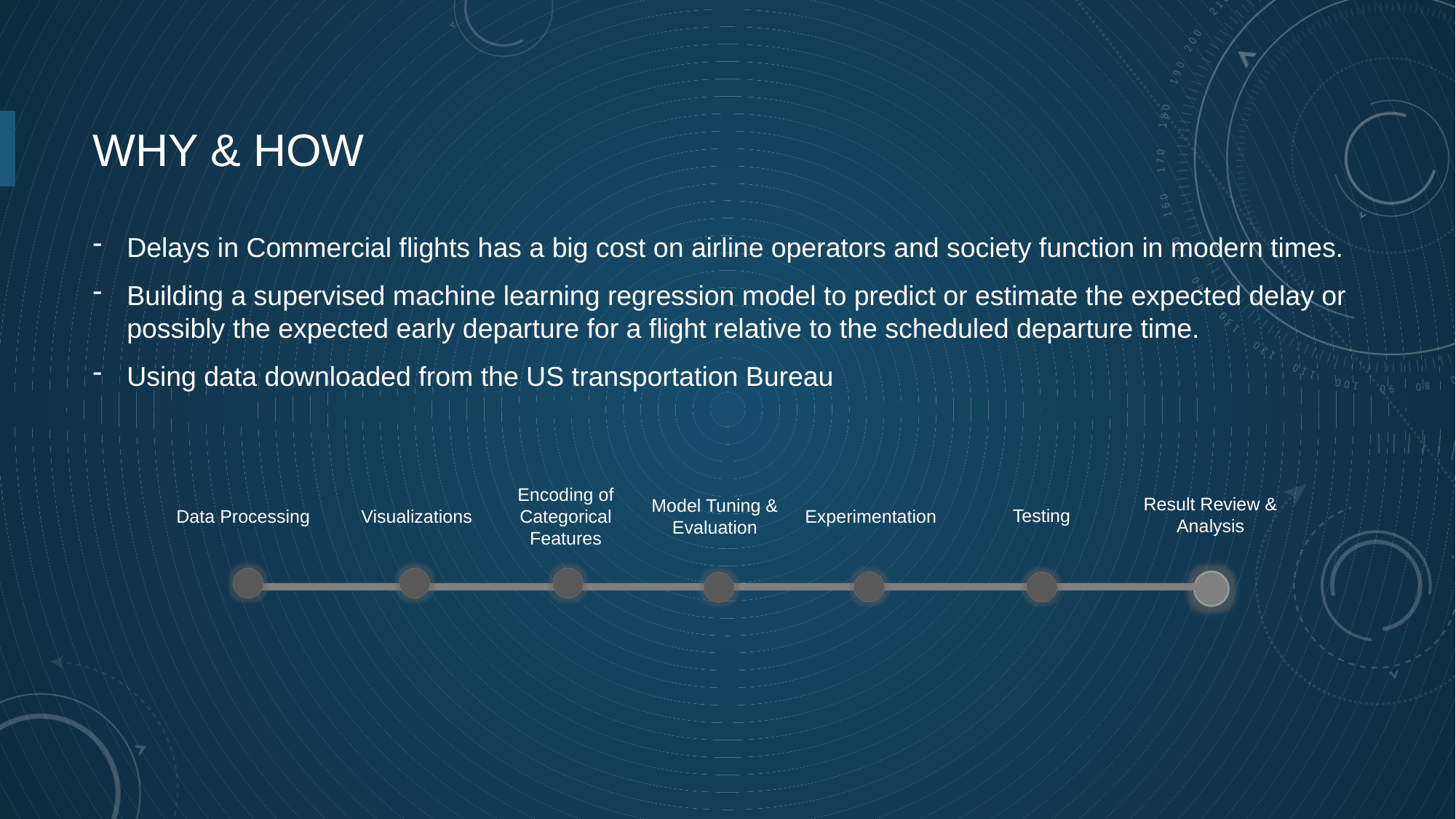

# WHY & How
Delays in Commercial flights has a big cost on airline operators and society function in modern times.
Building a supervised machine learning regression model to predict or estimate the expected delay or possibly the expected early departure for a flight relative to the scheduled departure time.
Using data downloaded from the US transportation Bureau

Result Review & Analysis
Testing
Data Processing
Visualizations
Encoding of Categorical Features
Model Tuning & Evaluation
Experimentation